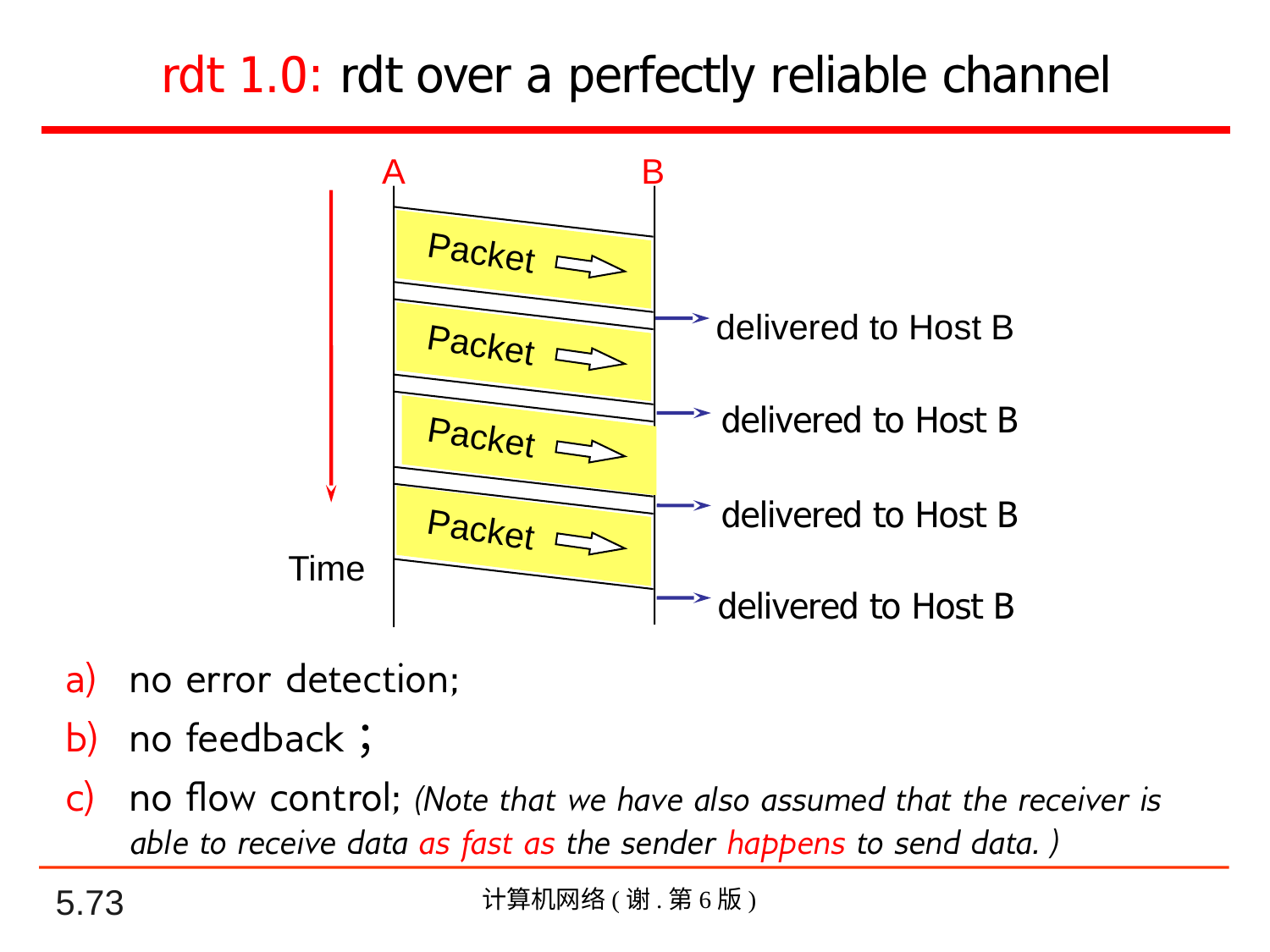

# rdt 1.0: rdt over a perfectly reliable channel
A
B

Packet

delivered to Host B

Packet

delivered to Host B

Packet

delivered to Host B
Packet

Time

delivered to Host B

no error detection;
no feedback；
no flow control; (Note that we have also assumed that the receiver is able to receive data as fast as the sender happens to send data. )